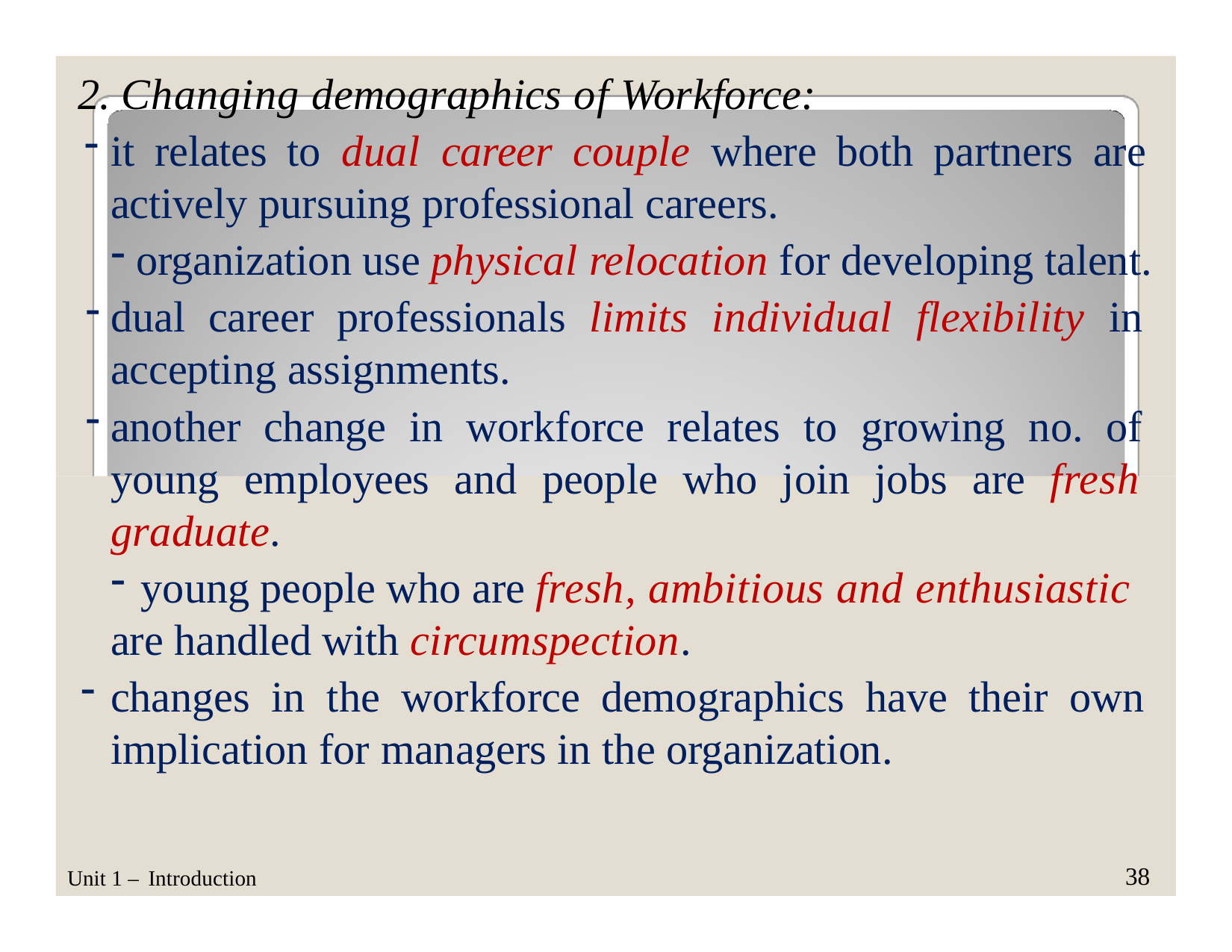

Changing demographics of Workforce:
it relates to dual career couple where both partners are  actively pursuing professional careers.
organization use physical relocation for developing talent.
dual career professionals limits individual flexibility in  accepting assignments.
another change in workforce relates to growing no. of  young employees and people who join jobs are fresh  graduate.
young people who are fresh, ambitious and enthusiastic
are handled with circumspection.
changes in the workforce demographics have their own  implication for managers in the organization.
38
Unit 1 – Introduction